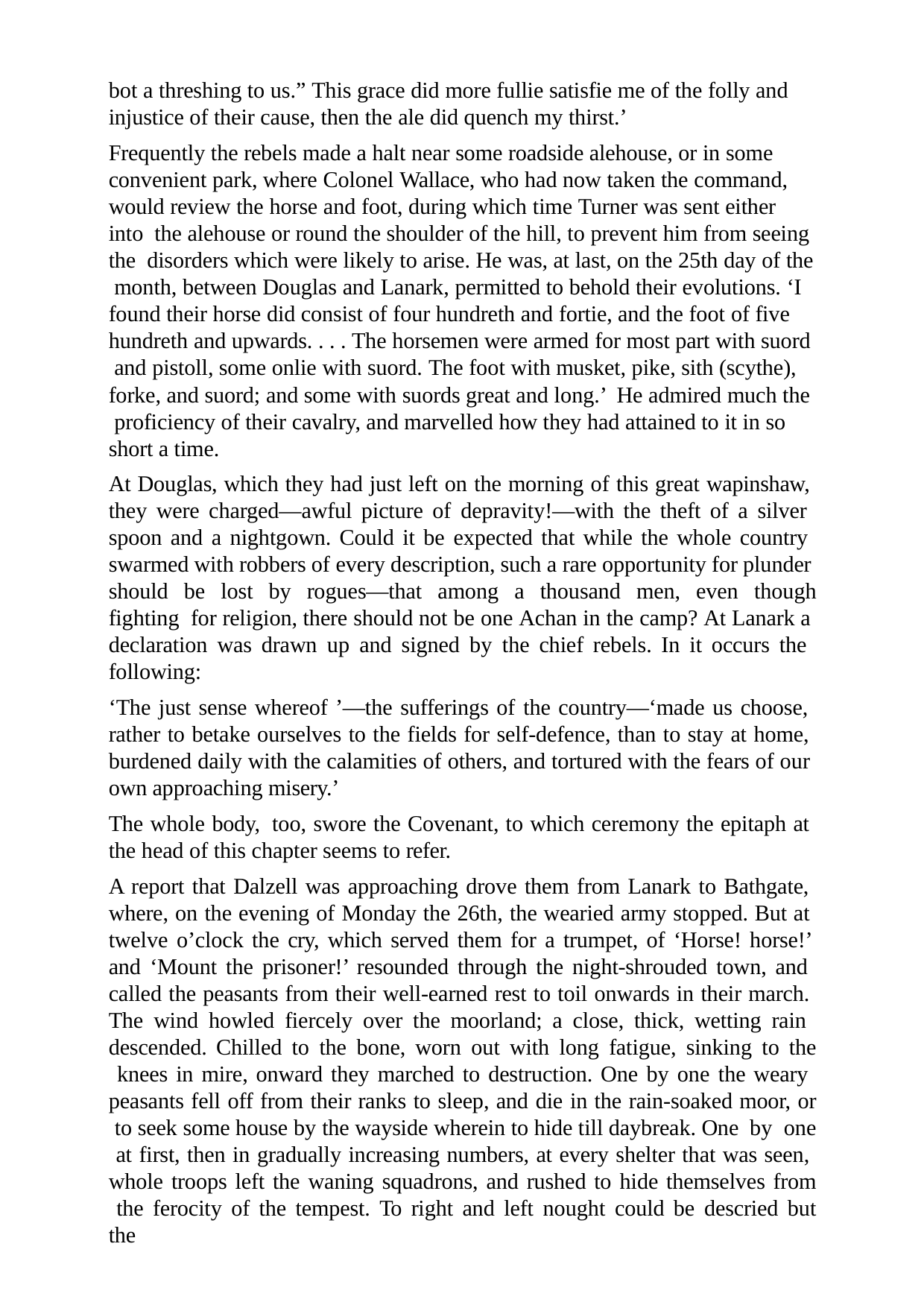

bot a threshing to us.” This grace did more fullie satisfie me of the folly and  injustice of their cause, then the ale did quench my thirst.’
Frequently the rebels made a halt near some roadside alehouse, or in some  convenient park, where Colonel Wallace, who had now taken the command,  would review the horse and foot, during which time Turner was sent either into  the alehouse or round the shoulder of the hill, to prevent him from seeing the  disorders which were likely to arise. He was, at last, on the 25th day of the  month, between Douglas and Lanark, permitted to behold their evolutions. ‘I  found their horse did consist of four hundreth and fortie, and the foot of five  hundreth and upwards. . . . The horsemen were armed for most part with suord  and pistoll, some onlie with suord. The foot with musket, pike, sith (scythe),  forke, and suord; and some with suords great and long.’ He admired much the  proficiency of their cavalry, and marvelled how they had attained to it in so  short a time.
At Douglas, which they had just left on the morning of this great wapinshaw,  they were charged—awful picture of depravity!—with the theft of a silver  spoon and a nightgown. Could it be expected that while the whole country  swarmed with robbers of every description, such a rare opportunity for plunder  should be lost by rogues—that among a thousand men, even though fighting  for religion, there should not be one Achan in the camp? At Lanark a  declaration was drawn up and signed by the chief rebels. In it occurs the  following:
‘The just sense whereof ’—the sufferings of the country—‘made us choose,  rather to betake ourselves to the fields for self-defence, than to stay at home,  burdened daily with the calamities of others, and tortured with the fears of our  own approaching misery.’
The whole body, too, swore the Covenant, to which ceremony the epitaph at  the head of this chapter seems to refer.
A report that Dalzell was approaching drove them from Lanark to Bathgate,  where, on the evening of Monday the 26th, the wearied army stopped. But at  twelve o’clock the cry, which served them for a trumpet, of ‘Horse! horse!’  and ‘Mount the prisoner!’ resounded through the night-shrouded town, and  called the peasants from their well-earned rest to toil onwards in their march.  The wind howled fiercely over the moorland; a close, thick, wetting rain  descended. Chilled to the bone, worn out with long fatigue, sinking to the  knees in mire, onward they marched to destruction. One by one the weary  peasants fell off from their ranks to sleep, and die in the rain-soaked moor, or  to seek some house by the wayside wherein to hide till daybreak. One by one  at first, then in gradually increasing numbers, at every shelter that was seen,  whole troops left the waning squadrons, and rushed to hide themselves from  the ferocity of the tempest. To right and left nought could be descried but the